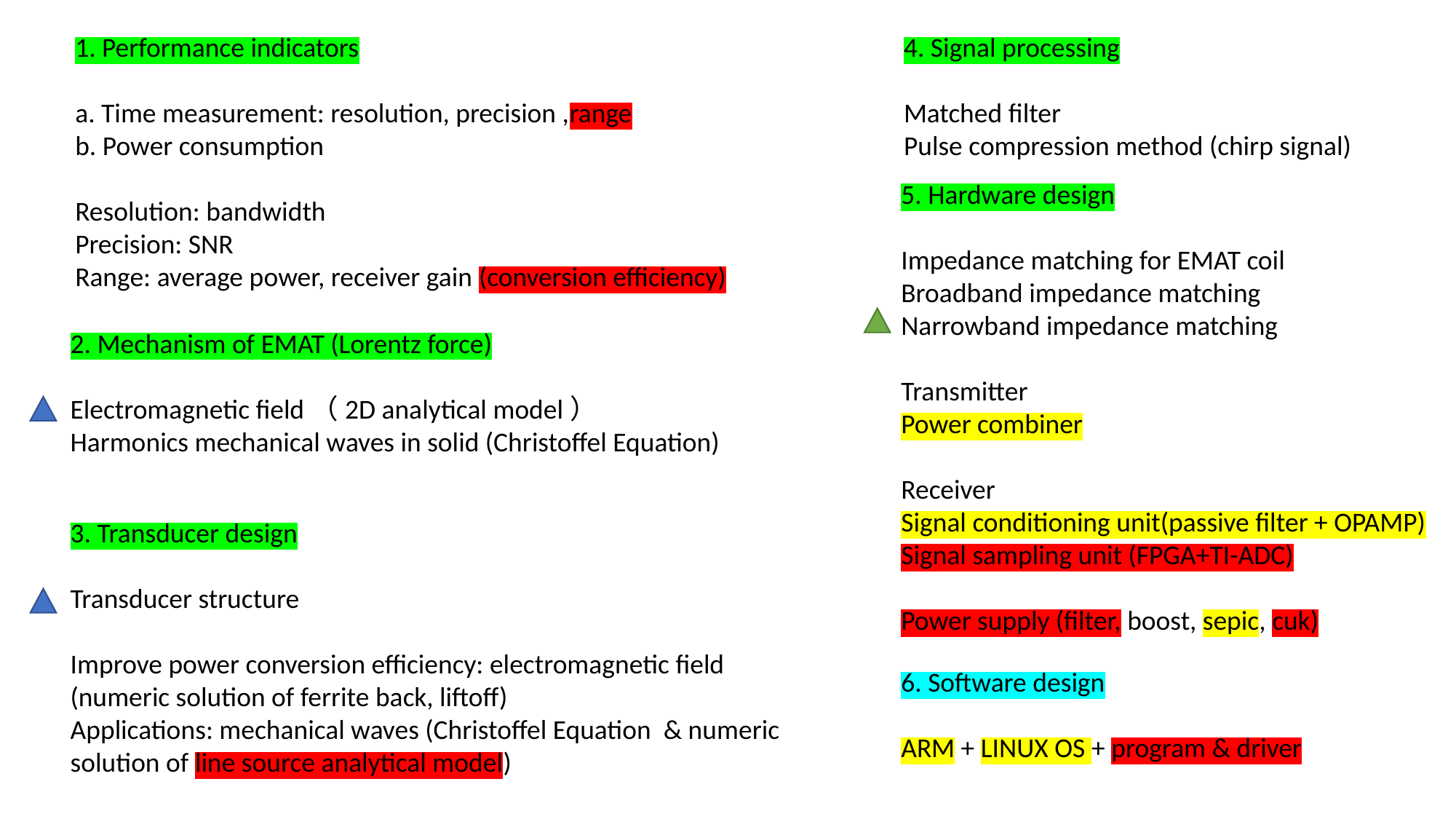

1. Performance indicators

a. Time measurement: resolution, precision ,range
b. Power consumption

Resolution: bandwidth
Precision: SNR
Range: average power, receiver gain (conversion efficiency)
4. Signal processing

Matched filter
Pulse compression method (chirp signal)
5. Hardware design

Impedance matching for EMAT coil
Broadband impedance matching
Narrowband impedance matching

Transmitter
Power combiner

Receiver
Signal conditioning unit(passive filter + OPAMP)
Signal sampling unit (FPGA+TI-ADC)

Power supply (filter, boost, sepic, cuk)

2. Mechanism of EMAT (Lorentz force)

Electromagnetic field（2D analytical model）
Harmonics mechanical waves in solid (Christoffel Equation)

3. Transducer design

Transducer structure

Improve power conversion efficiency: electromagnetic field (numeric solution of ferrite back, liftoff)
Applications: mechanical waves (Christoffel Equation  & numeric solution of line source analytical model)

6. Software design

ARM + LINUX OS + program & driver